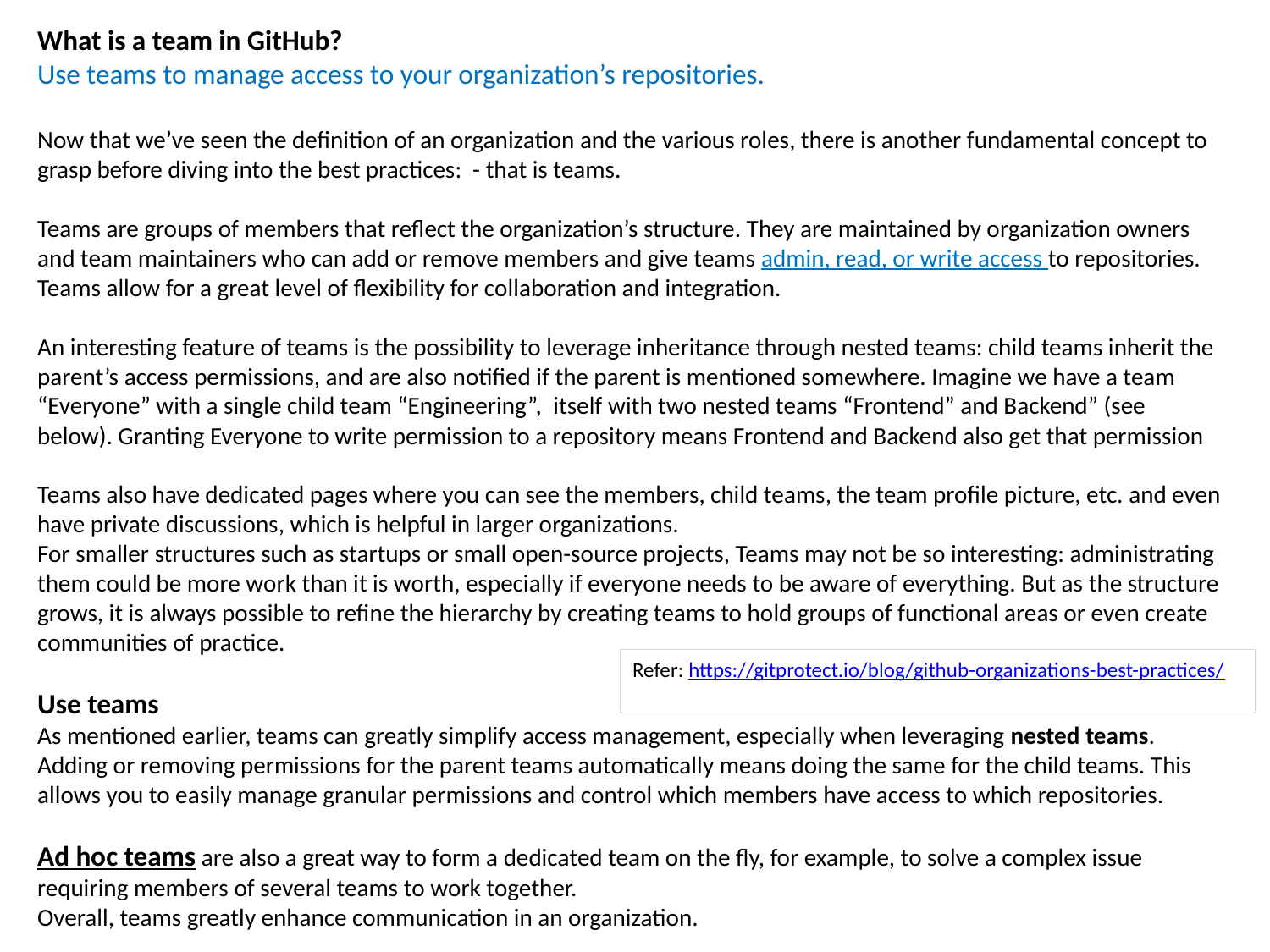

What is a team in GitHub?
Use teams to manage access to your organization’s repositories.

Now that we’ve seen the definition of an organization and the various roles, there is another fundamental concept to grasp before diving into the best practices:  - that is teams.

Teams are groups of members that reflect the organization’s structure. They are maintained by organization owners and team maintainers who can add or remove members and give teams admin, read, or write access to repositories. Teams allow for a great level of flexibility for collaboration and integration.

An interesting feature of teams is the possibility to leverage inheritance through nested teams: child teams inherit the parent’s access permissions, and are also notified if the parent is mentioned somewhere. Imagine we have a team “Everyone” with a single child team “Engineering”,  itself with two nested teams “Frontend” and Backend” (see below). Granting Everyone to write permission to a repository means Frontend and Backend also get that permission

Teams also have dedicated pages where you can see the members, child teams, the team profile picture, etc. and even have private discussions, which is helpful in larger organizations.
For smaller structures such as startups or small open-source projects, Teams may not be so interesting: administrating them could be more work than it is worth, especially if everyone needs to be aware of everything. But as the structure grows, it is always possible to refine the hierarchy by creating teams to hold groups of functional areas or even create communities of practice.

Use teams
As mentioned earlier, teams can greatly simplify access management, especially when leveraging nested teams. Adding or removing permissions for the parent teams automatically means doing the same for the child teams. This allows you to easily manage granular permissions and control which members have access to which repositories.

Ad hoc teams are also a great way to form a dedicated team on the fly, for example, to solve a complex issue requiring members of several teams to work together.
Overall, teams greatly enhance communication in an organization.
Refer: https://gitprotect.io/blog/github-organizations-best-practices/